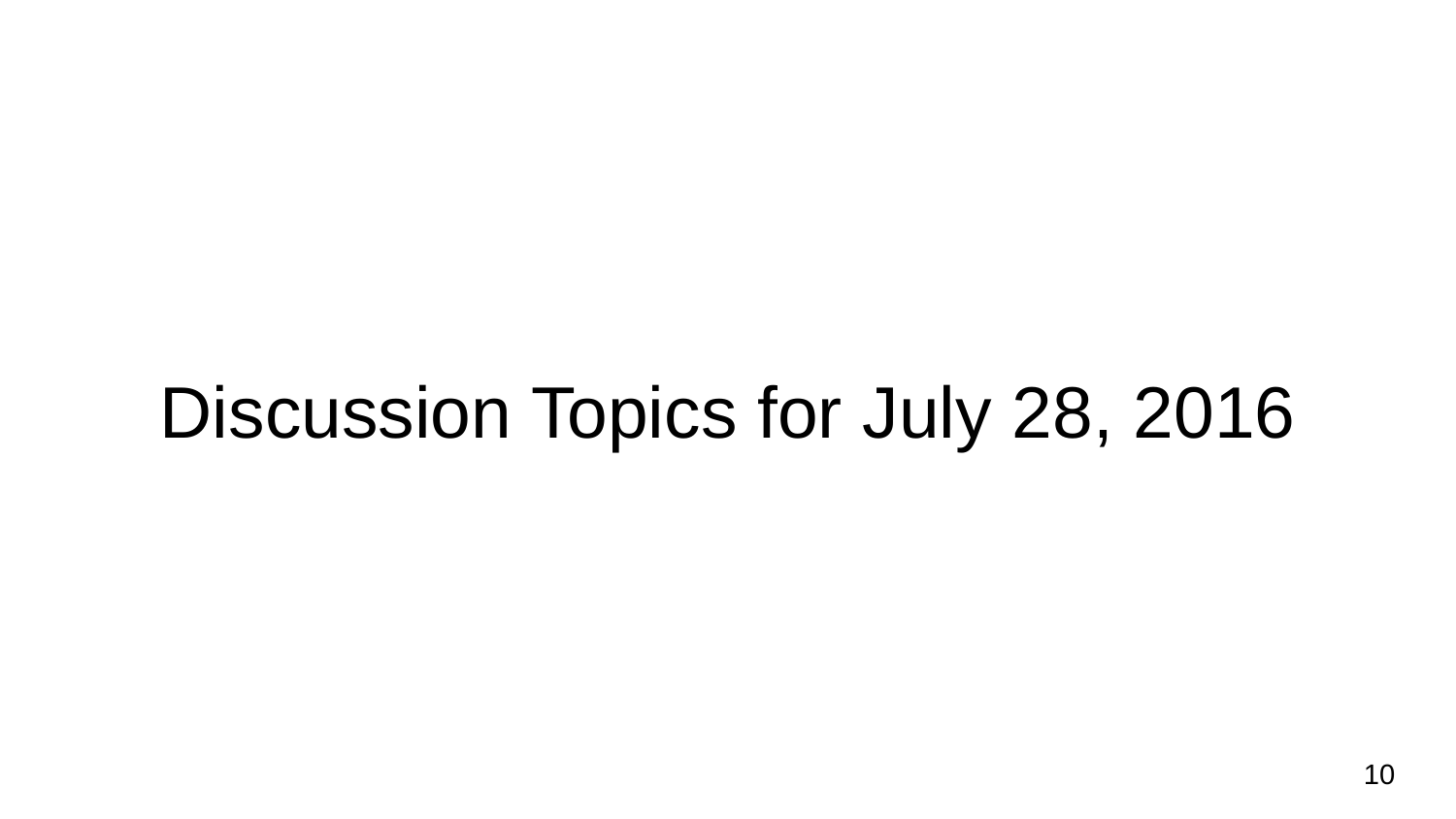

# Discussion Topics for July 28, 2016
10